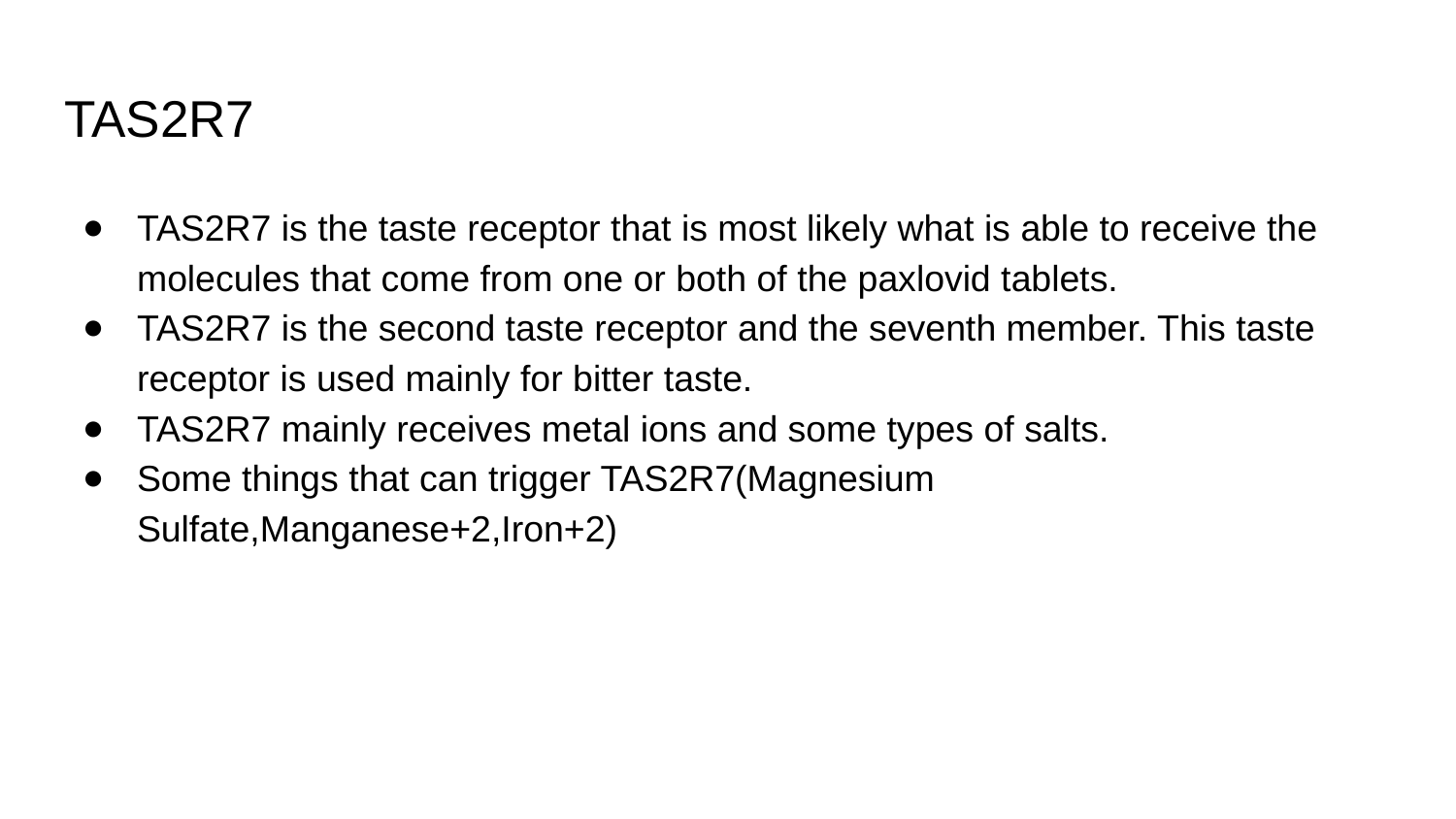

# TAS2R7
TAS2R7 is the taste receptor that is most likely what is able to receive the molecules that come from one or both of the paxlovid tablets.
TAS2R7 is the second taste receptor and the seventh member. This taste receptor is used mainly for bitter taste.
TAS2R7 mainly receives metal ions and some types of salts.
Some things that can trigger TAS2R7(Magnesium Sulfate,Manganese+2,Iron+2)